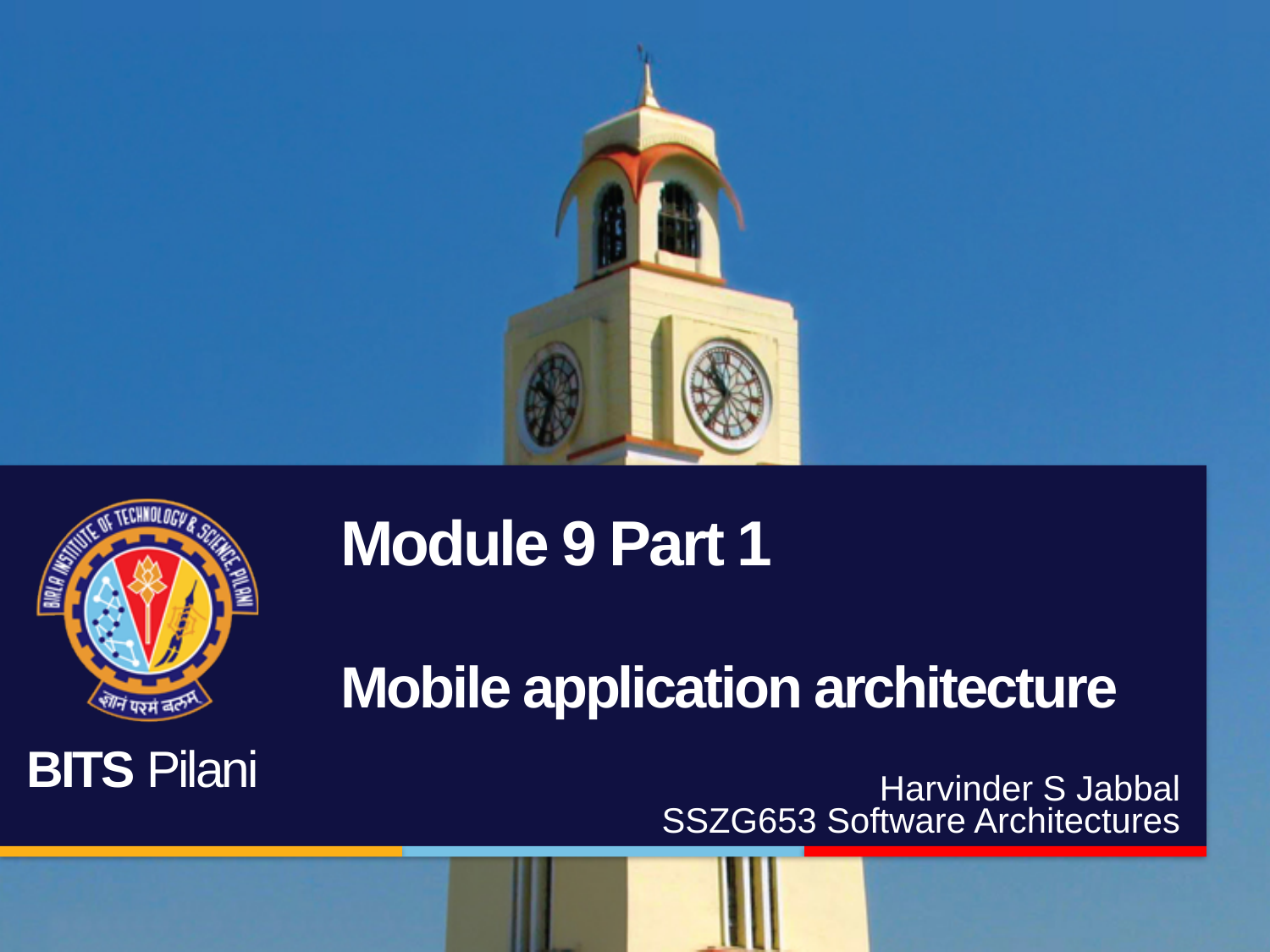

# Module 9 Part 1 Mobile application architecture
Harvinder S Jabbal
SSZG653 Software Architectures